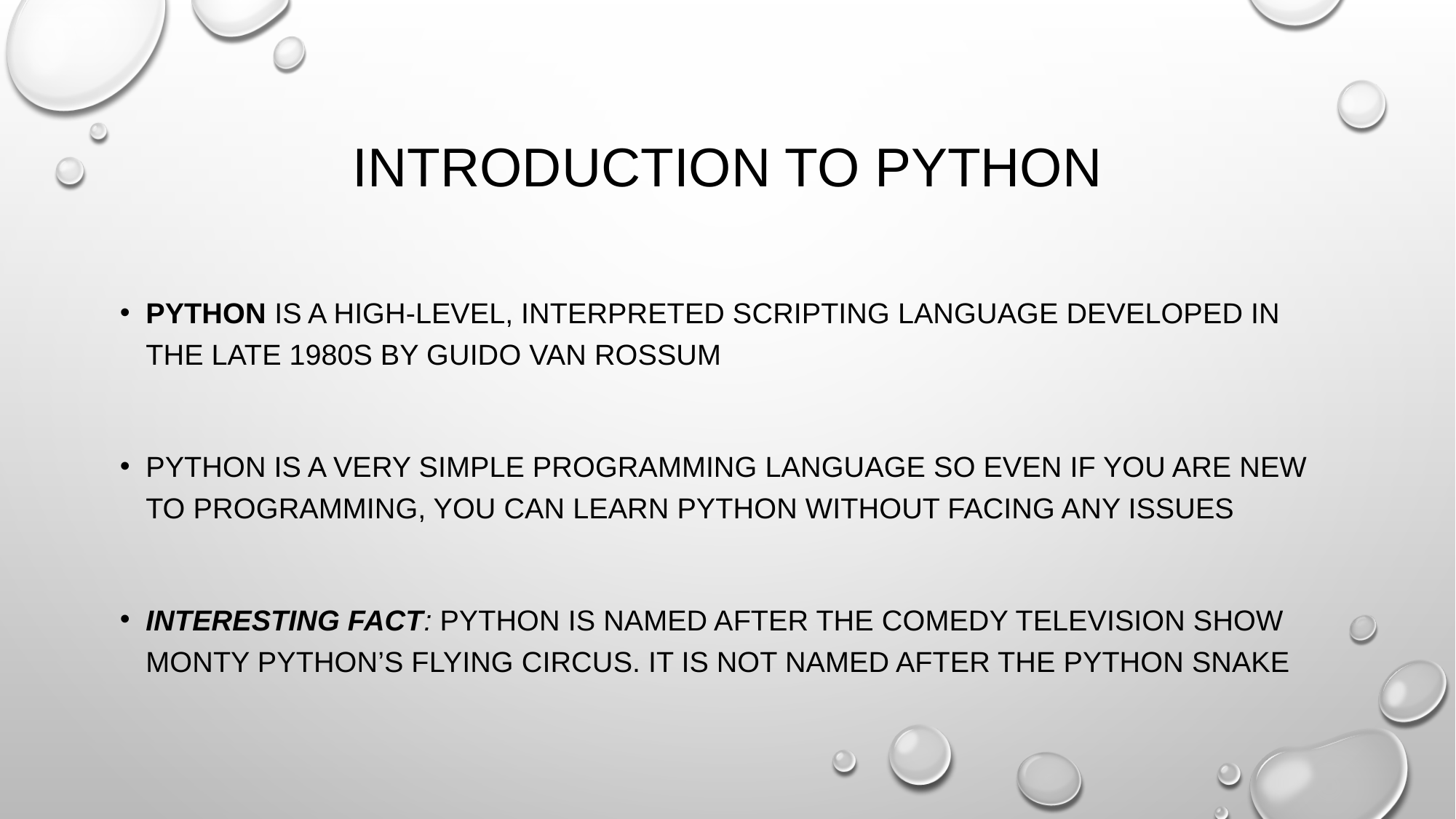

# Introduction to python
Python is a high-level, interpreted scripting language developed in the late 1980s by Guido van Rossum

Python is a very simple programming language so even if you are new to programming, you can learn python without facing any issues

Interesting fact: Python is named after the comedy television show Monty Python’s Flying Circus. It is not named after the Python snake